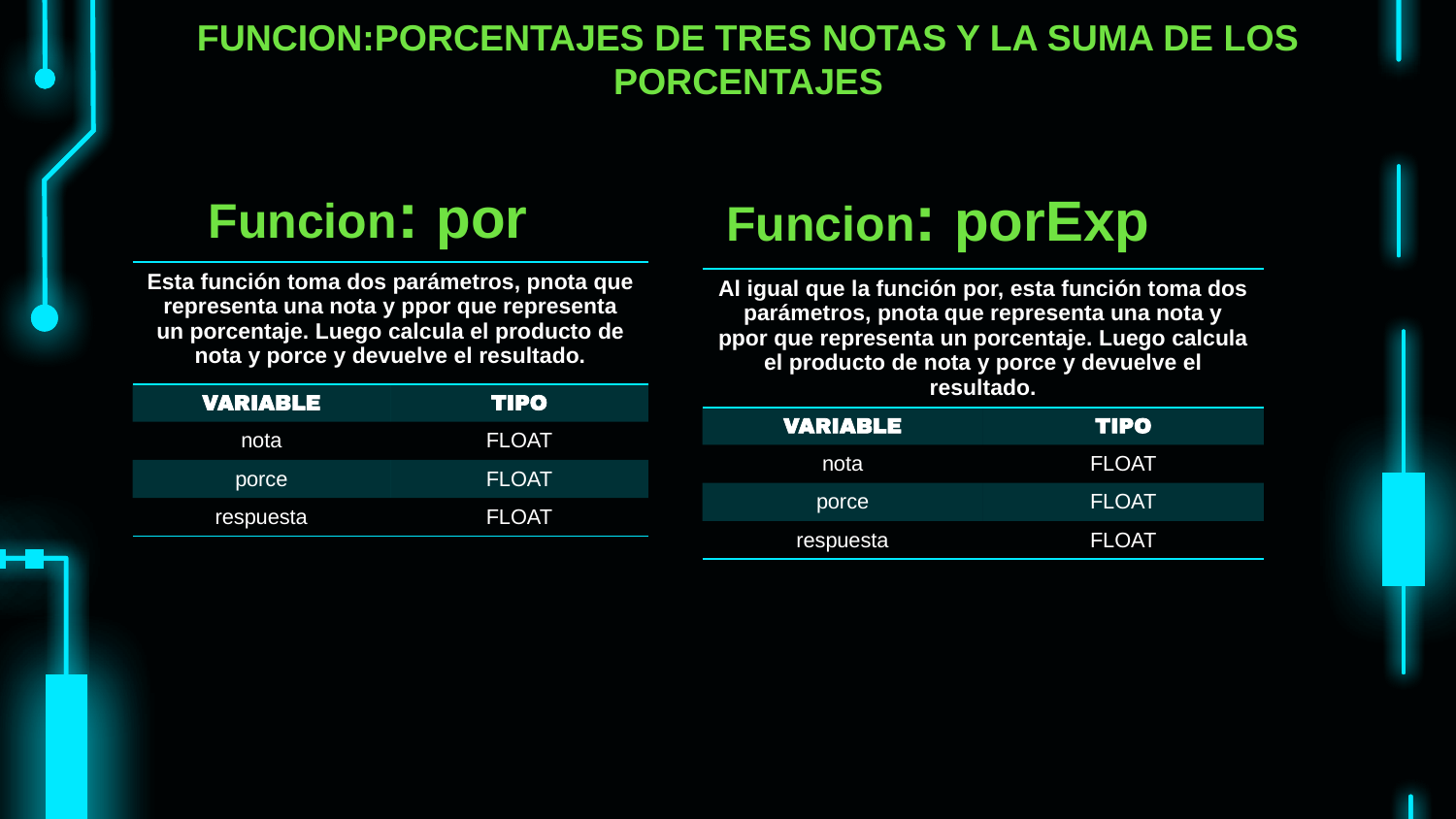

# FUNCION:PORCENTAJES DE TRES NOTAS Y LA SUMA DE LOS PORCENTAJES
Funcion: por
Funcion: porExp
| Esta función toma dos parámetros, pnota que representa una nota y ppor que representa un porcentaje. Luego calcula el producto de nota y porce y devuelve el resultado. |  |
| --- | --- |
| VARIABLE | TIPO |
| nota | FLOAT |
| porce | FLOAT |
| respuesta | FLOAT |
| Al igual que la función por, esta función toma dos parámetros, pnota que representa una nota y ppor que representa un porcentaje. Luego calcula el producto de nota y porce y devuelve el resultado. |  |
| --- | --- |
| VARIABLE | TIPO |
| nota | FLOAT |
| porce | FLOAT |
| respuesta | FLOAT |